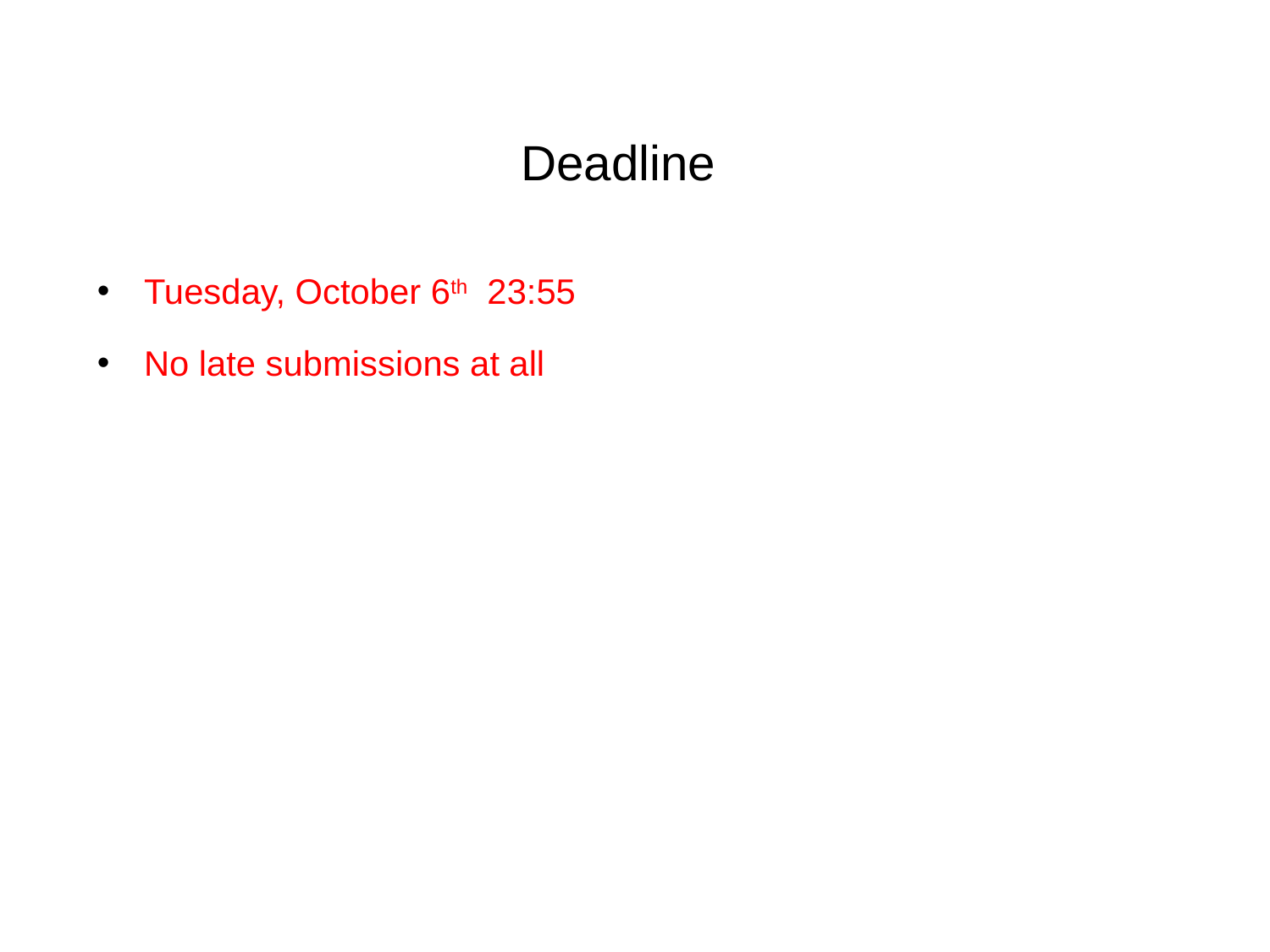

# Deadline

Tuesday, October 6th  23:55
No late submissions at all